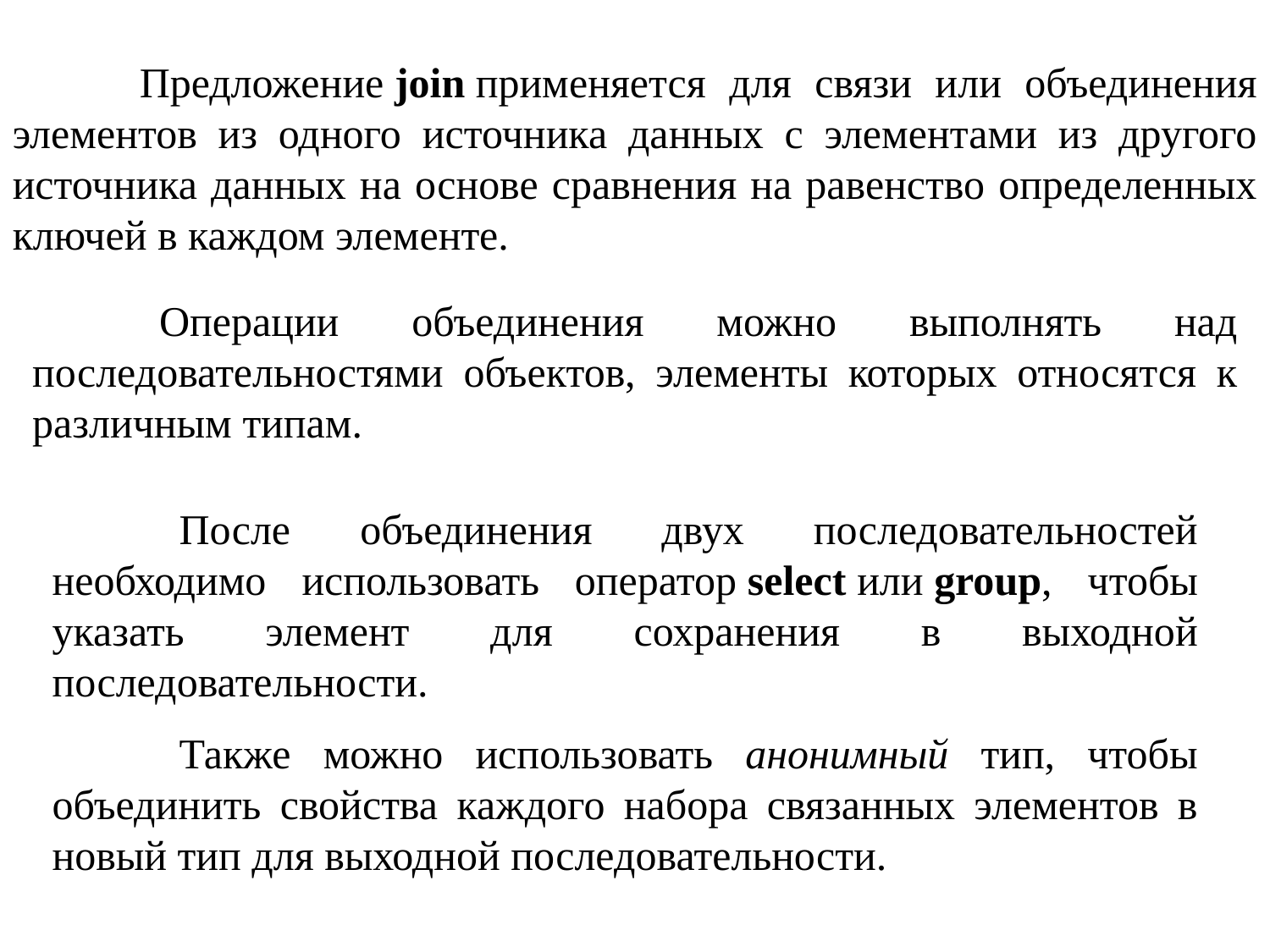

Предложение join применяется для связи или объединения элементов из одного источника данных с элементами из другого источника данных на основе сравнения на равенство определенных ключей в каждом элементе.
	Операции объединения можно выполнять над последовательностями объектов, элементы которых относятся к различным типам.
	После объединения двух последовательностей необходимо использовать оператор select или group, чтобы указать элемент для сохранения в выходной последовательности.
	Также можно использовать анонимный тип, чтобы объединить свойства каждого набора связанных элементов в новый тип для выходной последовательности.